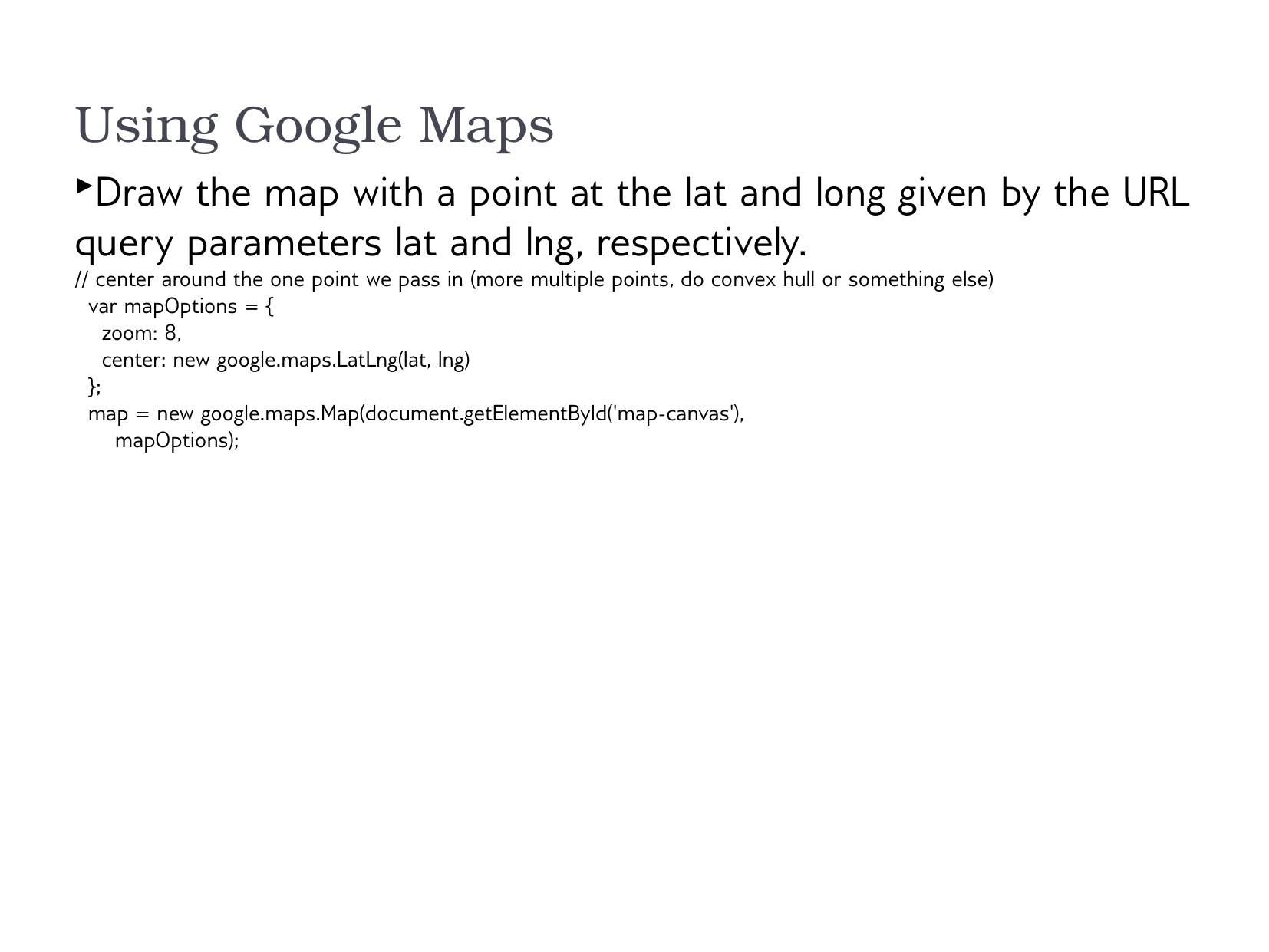

Using Google Maps
Draw the map with a point at the lat and long given by the URL query parameters lat and lng, respectively.
// center around the one point we pass in (more multiple points, do convex hull or something else)
  var mapOptions = {
    zoom: 8,
    center: new google.maps.LatLng(lat, lng)
  };
  map = new google.maps.Map(document.getElementById('map-canvas'),
      mapOptions);